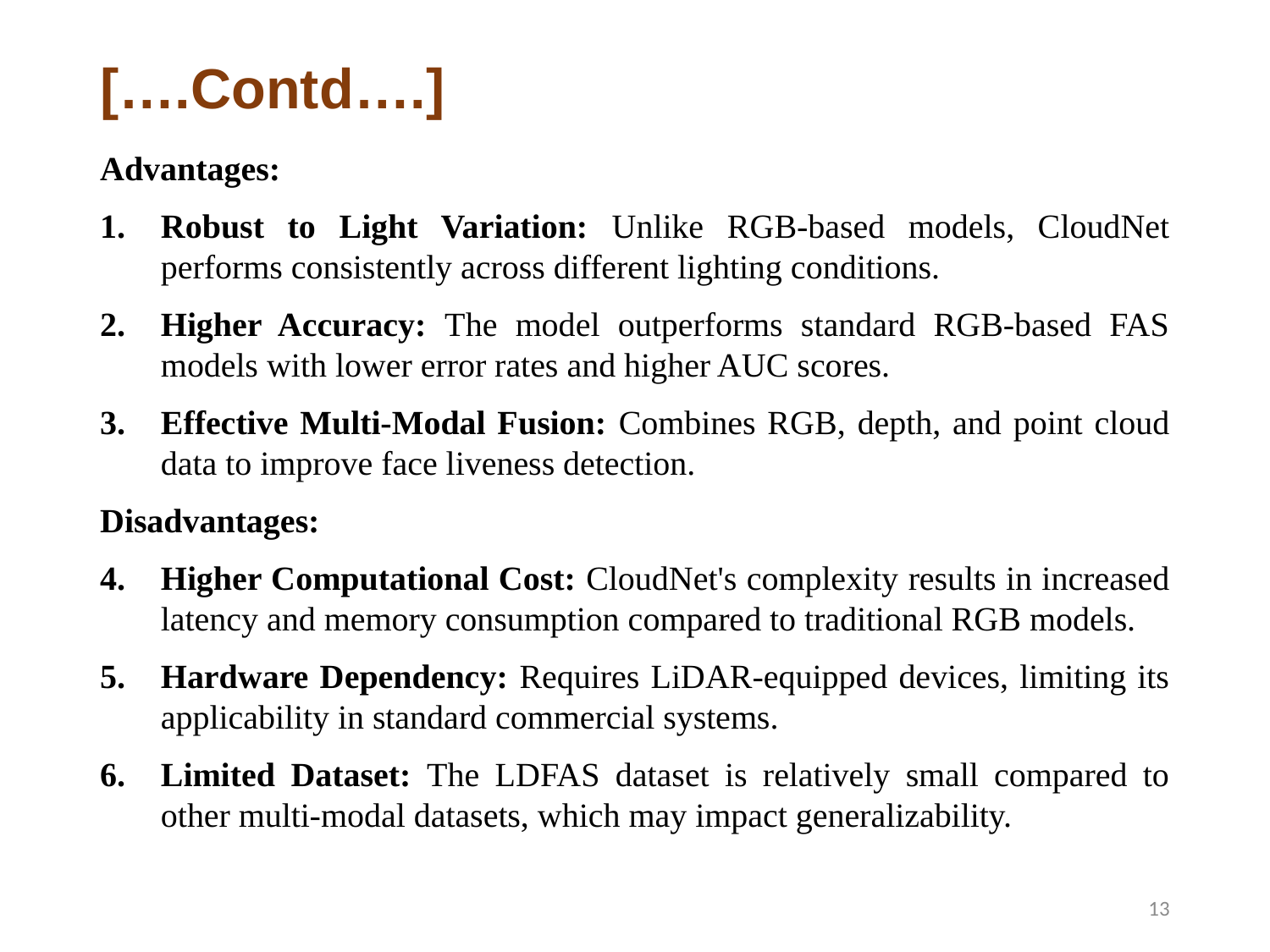

# [….Contd….]
Advantages:
Robust to Light Variation: Unlike RGB-based models, CloudNet performs consistently across different lighting conditions.
Higher Accuracy: The model outperforms standard RGB-based FAS models with lower error rates and higher AUC scores.
Effective Multi-Modal Fusion: Combines RGB, depth, and point cloud data to improve face liveness detection.
Disadvantages:
Higher Computational Cost: CloudNet's complexity results in increased latency and memory consumption compared to traditional RGB models.
Hardware Dependency: Requires LiDAR-equipped devices, limiting its applicability in standard commercial systems.
Limited Dataset: The LDFAS dataset is relatively small compared to other multi-modal datasets, which may impact generalizability.

13